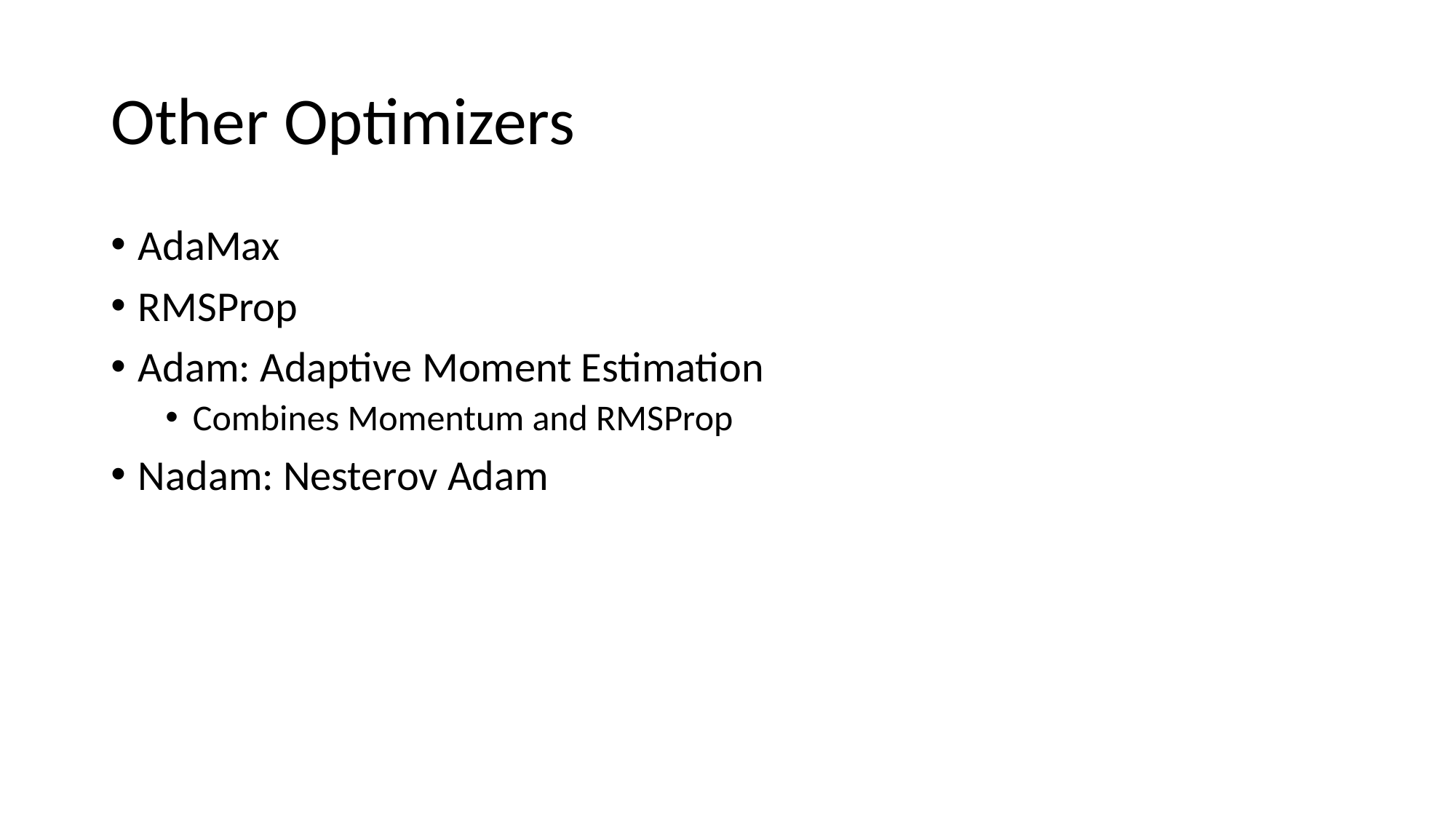

# Other Optimizers
AdaMax
RMSProp
Adam: Adaptive Moment Estimation
Combines Momentum and RMSProp
Nadam: Nesterov Adam